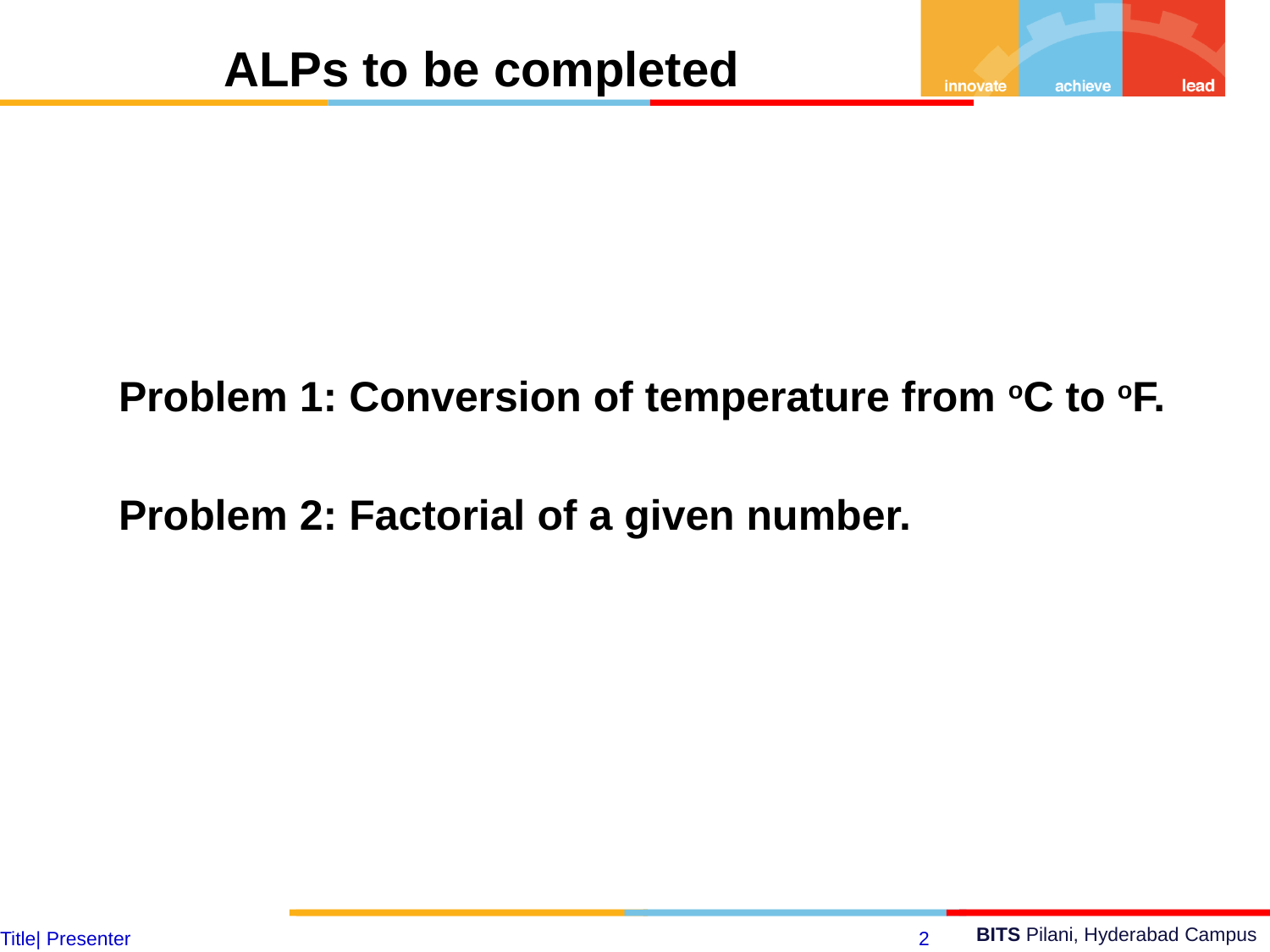

ALPs to be completed
Problem 1: Conversion of temperature from oC to oF.

Problem 2: Factorial of a given number.